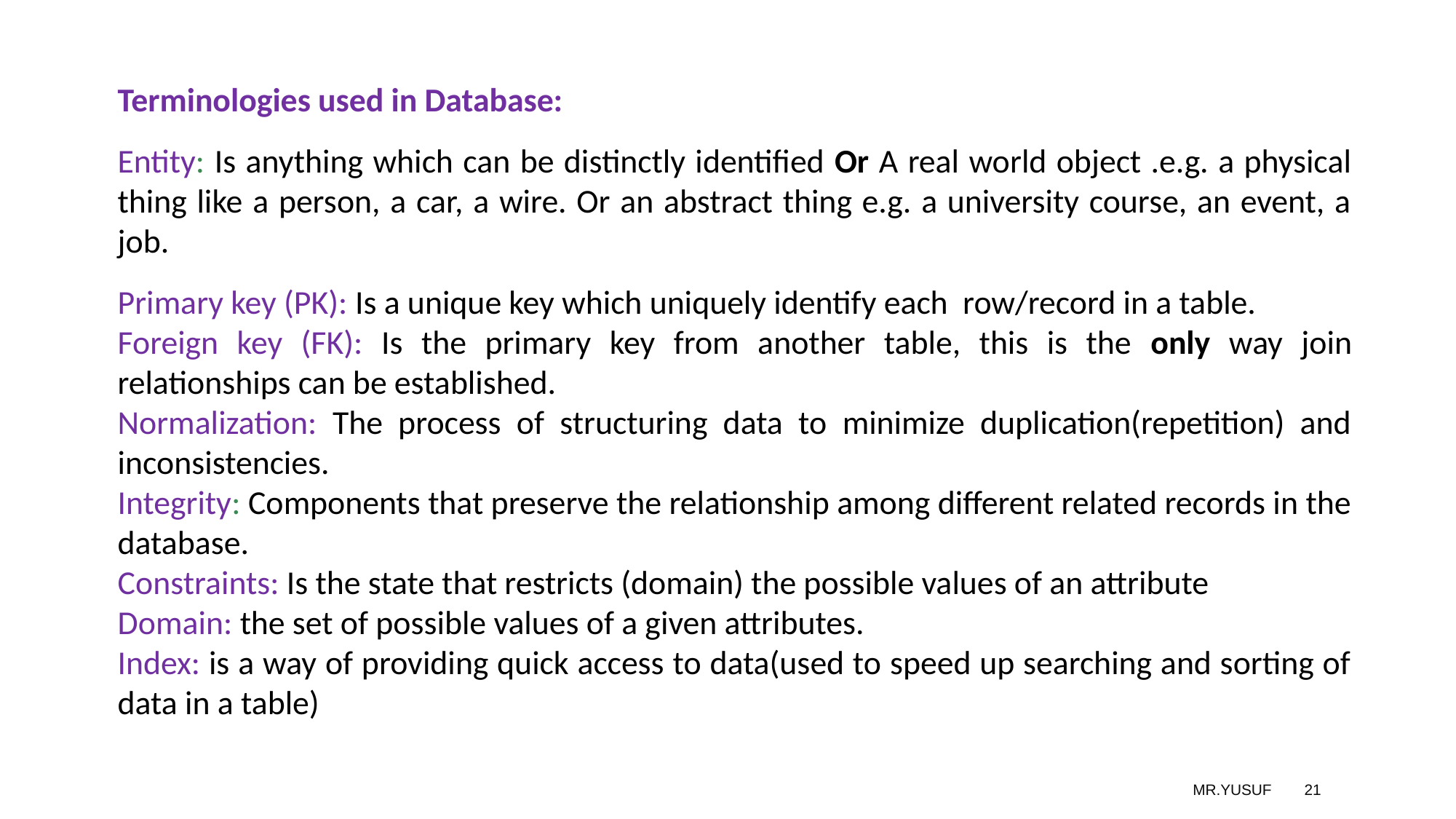

Terminologies used in Database:
Entity: Is anything which can be distinctly identified Or A real world object .e.g. a physical thing like a person, a car, a wire. Or an abstract thing e.g. a university course, an event, a job.
Primary key (PK): Is a unique key which uniquely identify each  row/record in a table.
Foreign key (FK): Is the primary key from another table, this is the only way join relationships can be established.
Normalization: The process of structuring data to minimize duplication(repetition) and inconsistencies.
Integrity: Components that preserve the relationship among different related records in the database.
Constraints: Is the state that restricts (domain) the possible values of an attribute
Domain: the set of possible values of a given attributes.
Index: is a way of providing quick access to data(used to speed up searching and sorting of data in a table)

MR.YUSUF
21